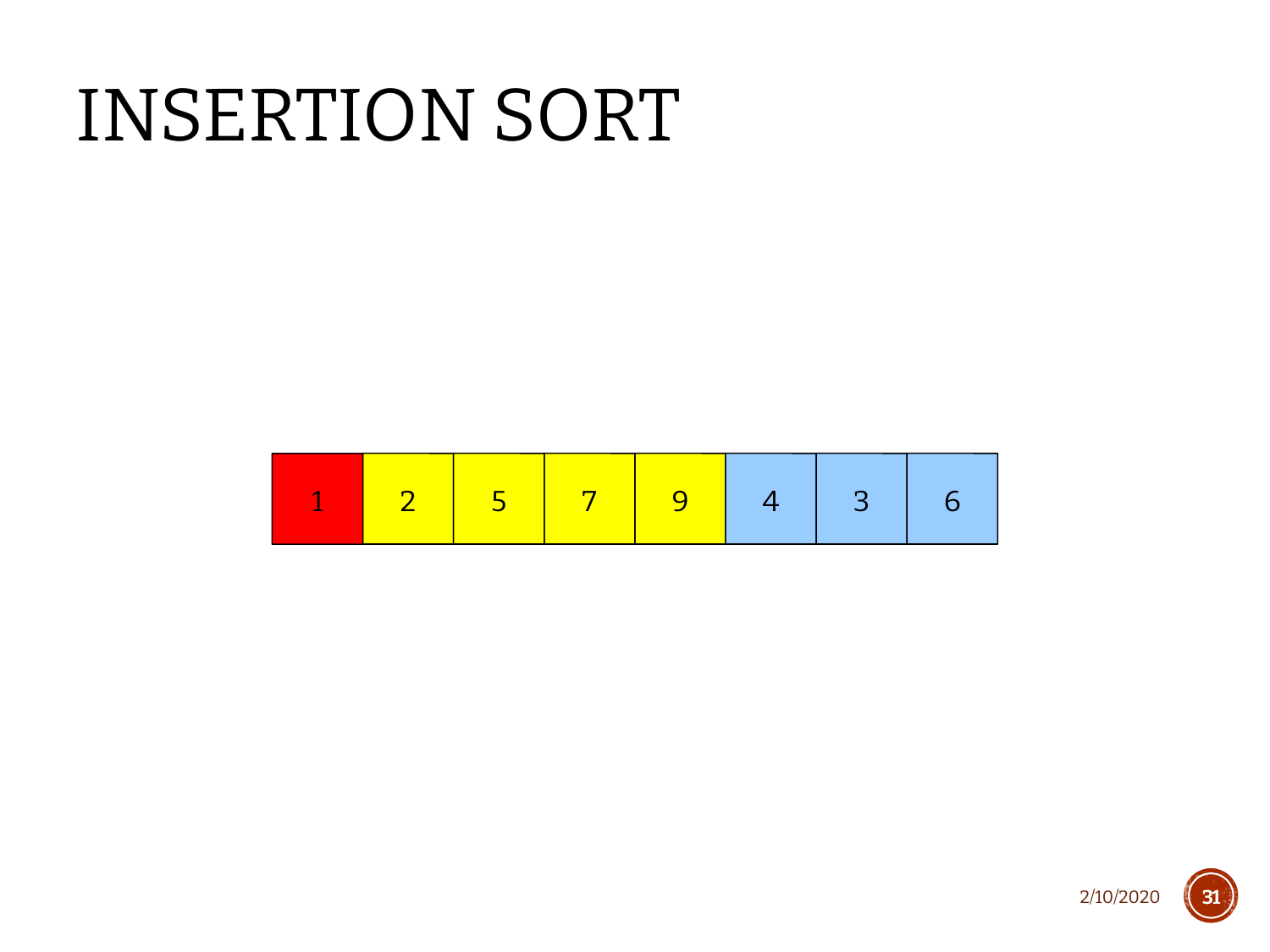

# Insertion Sort
2
5
7
9
4
3
6
1
2/10/2020
31